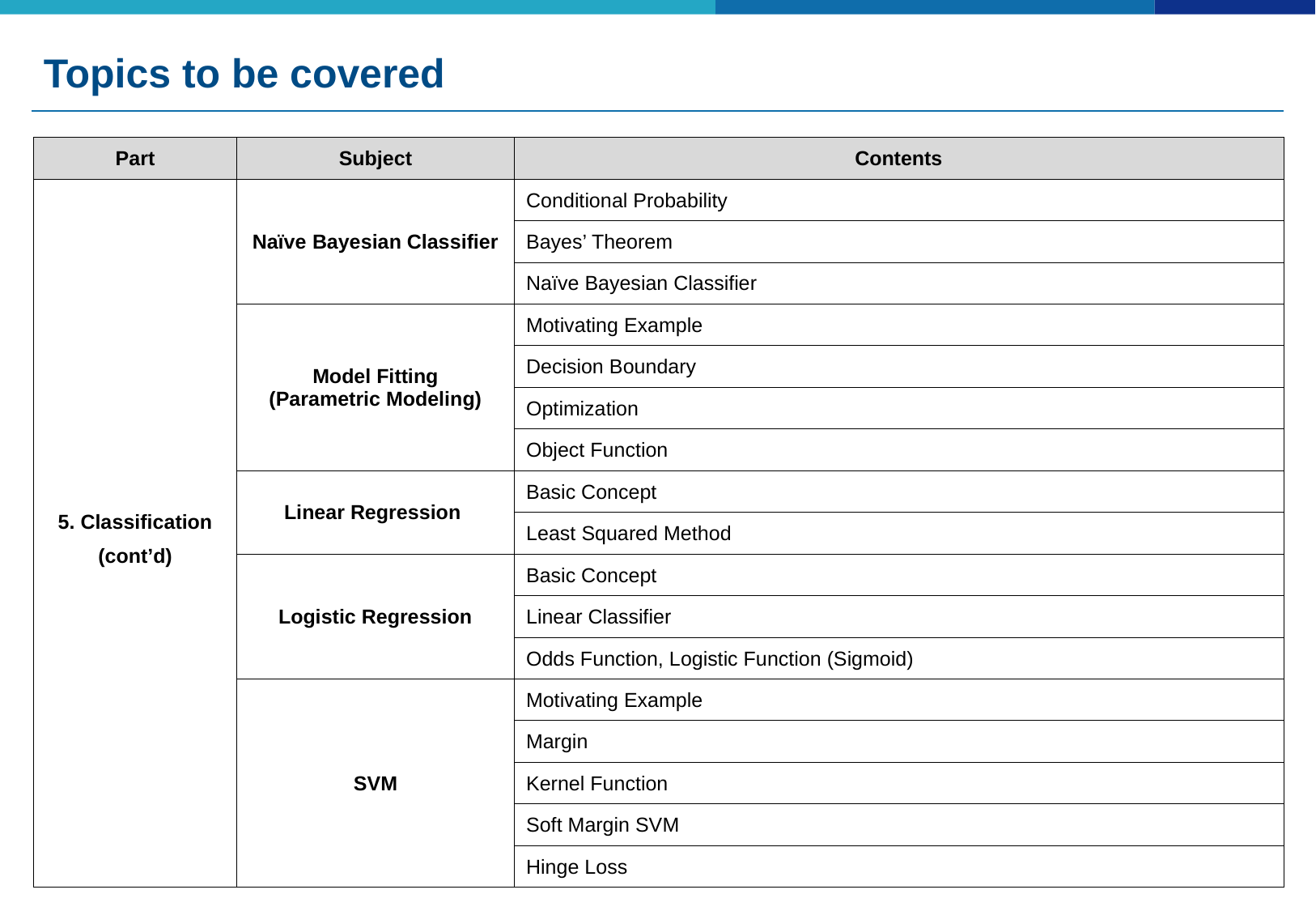

# Topics to be covered
| Part | Subject | Contents |
| --- | --- | --- |
| 5. Classification (cont’d) | Naïve Bayesian Classifier | Conditional Probability |
|  |  | Bayes’ Theorem |
|  |  | Naïve Bayesian Classifier |
|  | Model Fitting (Parametric Modeling) | Motivating Example |
|  |  | Decision Boundary |
|  |  | Optimization |
|  |  | Object Function |
|  | Linear Regression | Basic Concept |
|  |  | Least Squared Method |
|  | Logistic Regression | Basic Concept |
|  |  | Linear Classifier |
|  |  | Odds Function, Logistic Function (Sigmoid) |
|  | SVM | Motivating Example |
|  |  | Margin |
|  |  | Kernel Function |
|  |  | Soft Margin SVM |
|  |  | Hinge Loss |